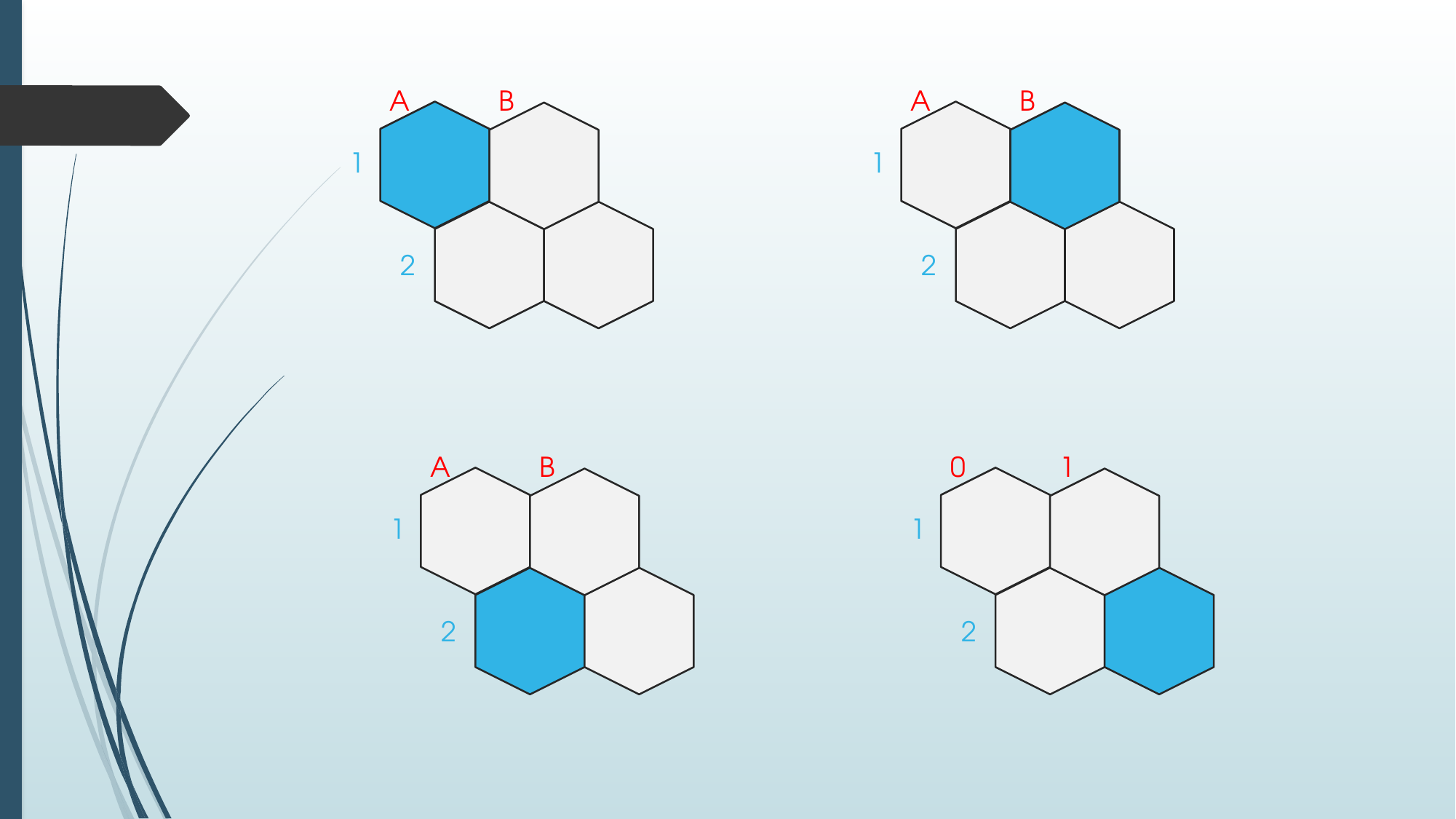

A
B
A
B

1
1

2
2
0
1
A
B

1
1

2
2